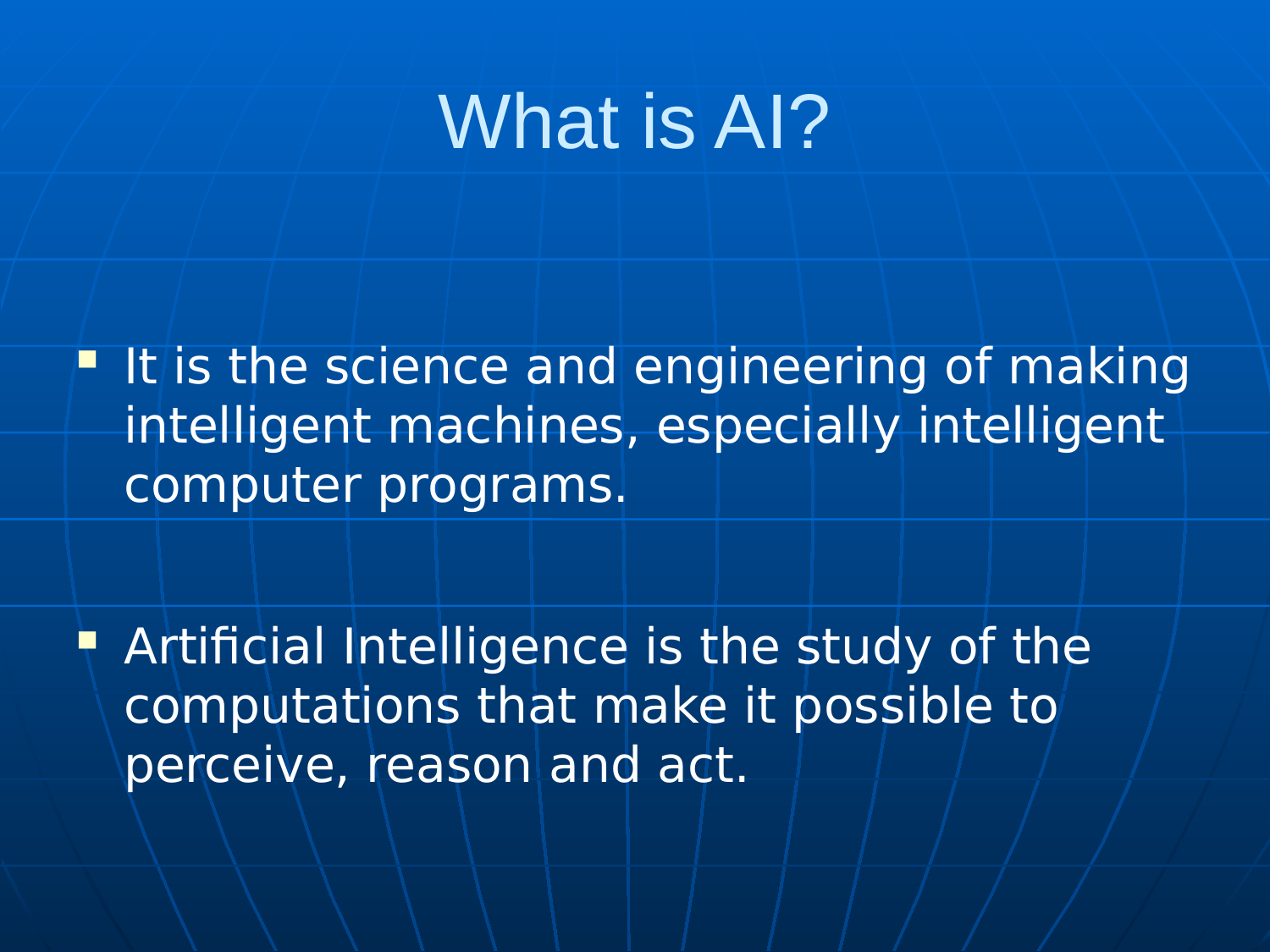

# What is AI?
It is the science and engineering of making intelligent machines, especially intelligent computer programs.

Artificial Intelligence is the study of the computations that make it possible to perceive, reason and act.